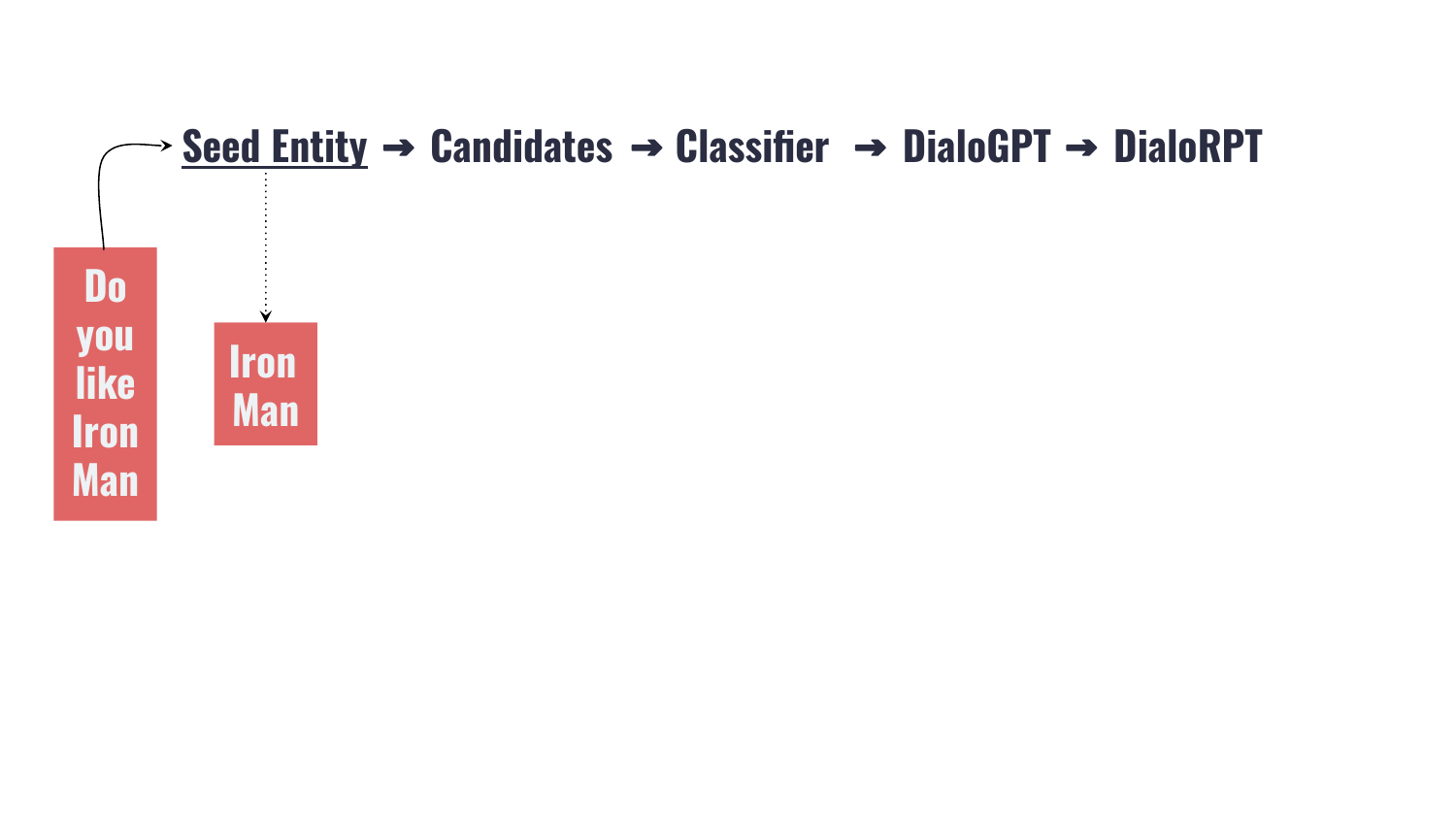

Seed Entity      Candidates      Classifier       DialoGPT      DialoRPT

Do
you
like
Iron
Man
Iron
Man